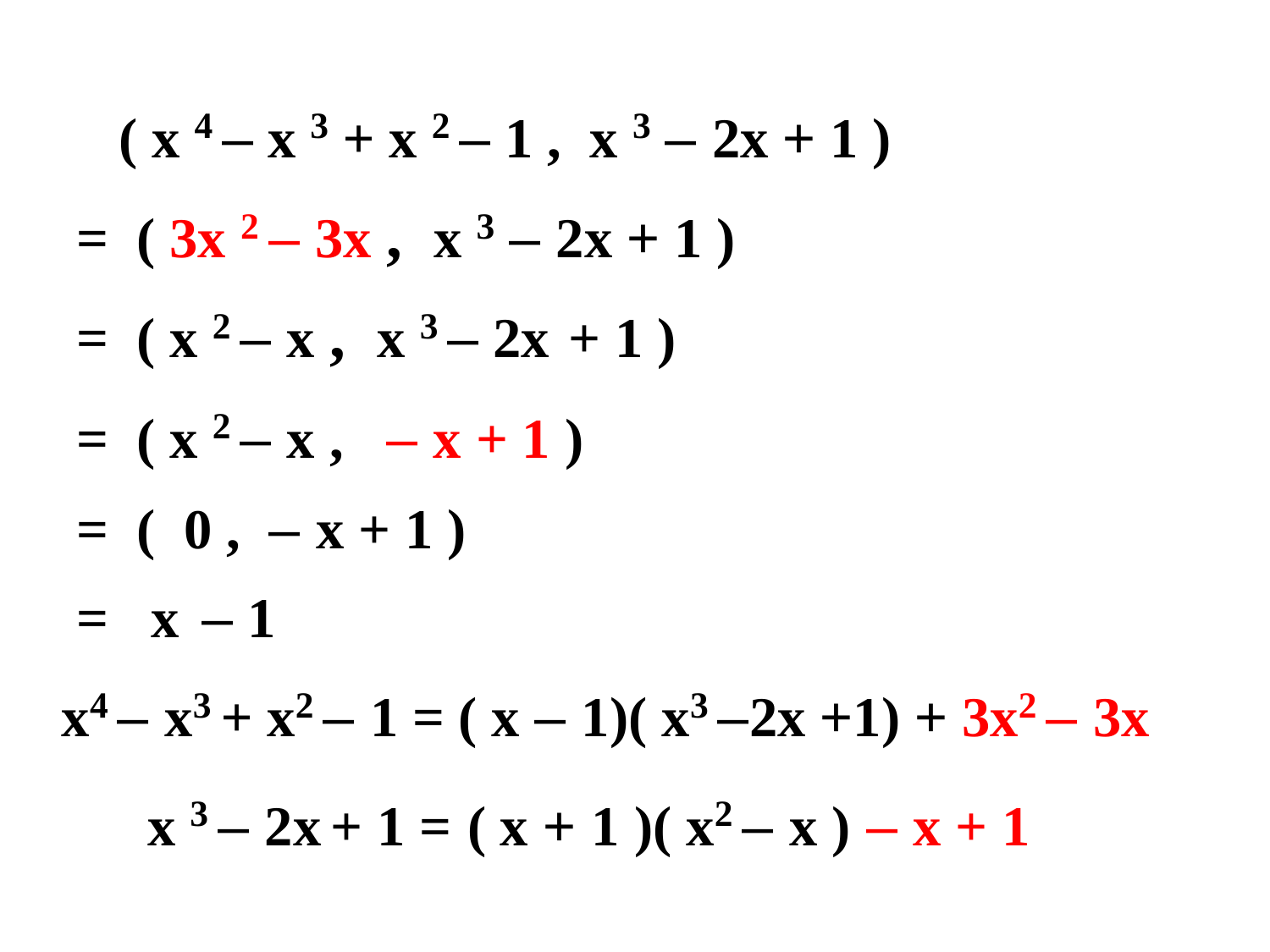

( x 4 – x 3 + x 2 – 1 ,  x 3 – 2x + 1 )
=  ( 3x 2 – 3x ,  x 3 – 2x + 1 )
=  ( x 2 – x ,  x 3 – 2x  + 1 )
=  ( x 2 – x ,   – x + 1 )
=  (  0 ,  – x + 1 )
=   x  – 1
 x4 – x3 + x2 – 1 = ( x – 1)( x3 –2x +1) + 3x2 – 3x
x 3 – 2x + 1 = ( x + 1 )( x2 – x ) – x + 1